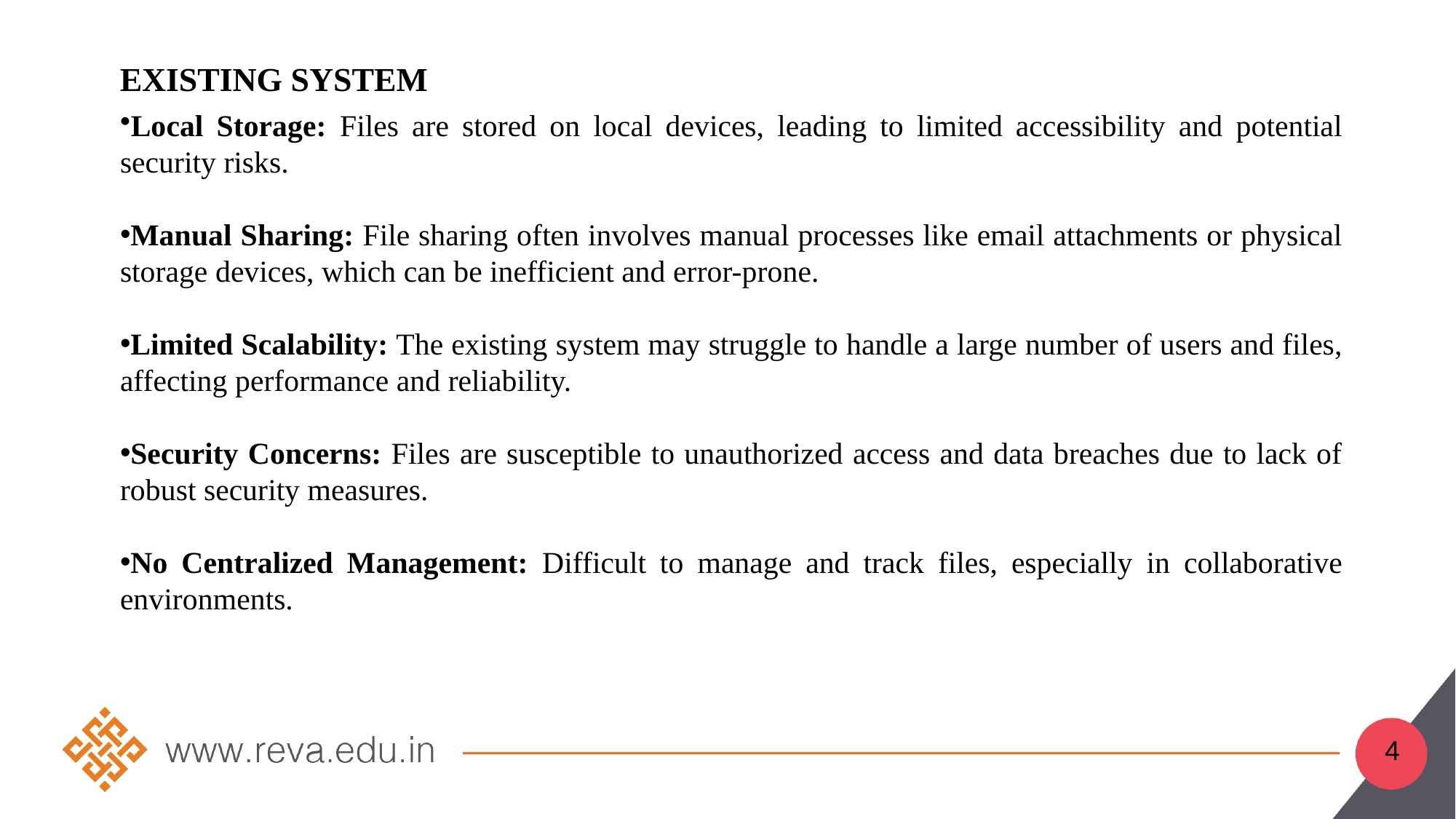

# Existing System
Local Storage: Files are stored on local devices, leading to limited accessibility and potential security risks.

Manual Sharing: File sharing often involves manual processes like email attachments or physical storage devices, which can be inefficient and error-prone.

Limited Scalability: The existing system may struggle to handle a large number of users and files, affecting performance and reliability.

Security Concerns: Files are susceptible to unauthorized access and data breaches due to lack of robust security measures.

No Centralized Management: Difficult to manage and track files, especially in collaborative environments.
4